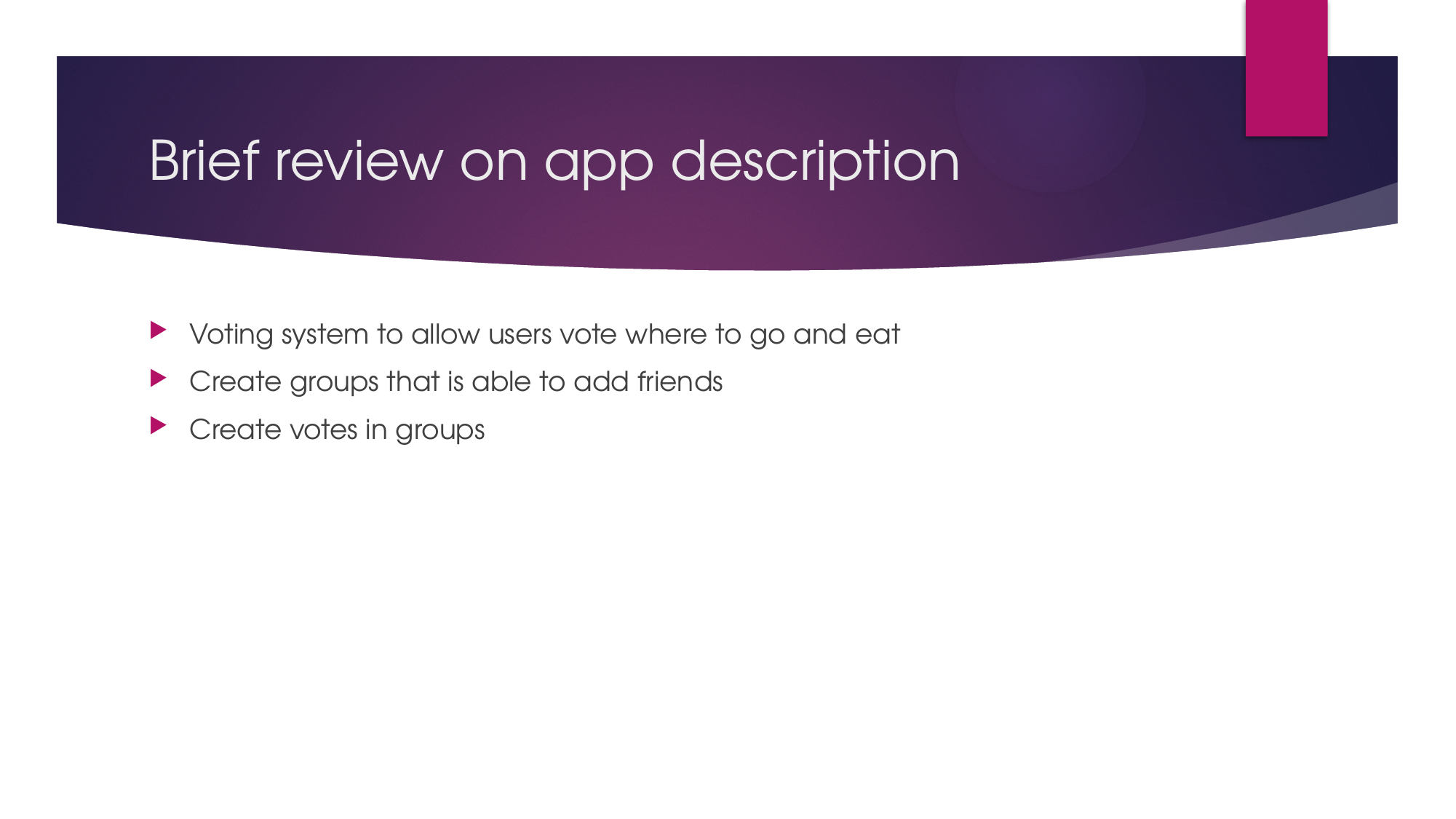

# Brief review on app description
Voting system to allow users vote where to go and eat
Create groups that is able to add friends
Create votes in groups